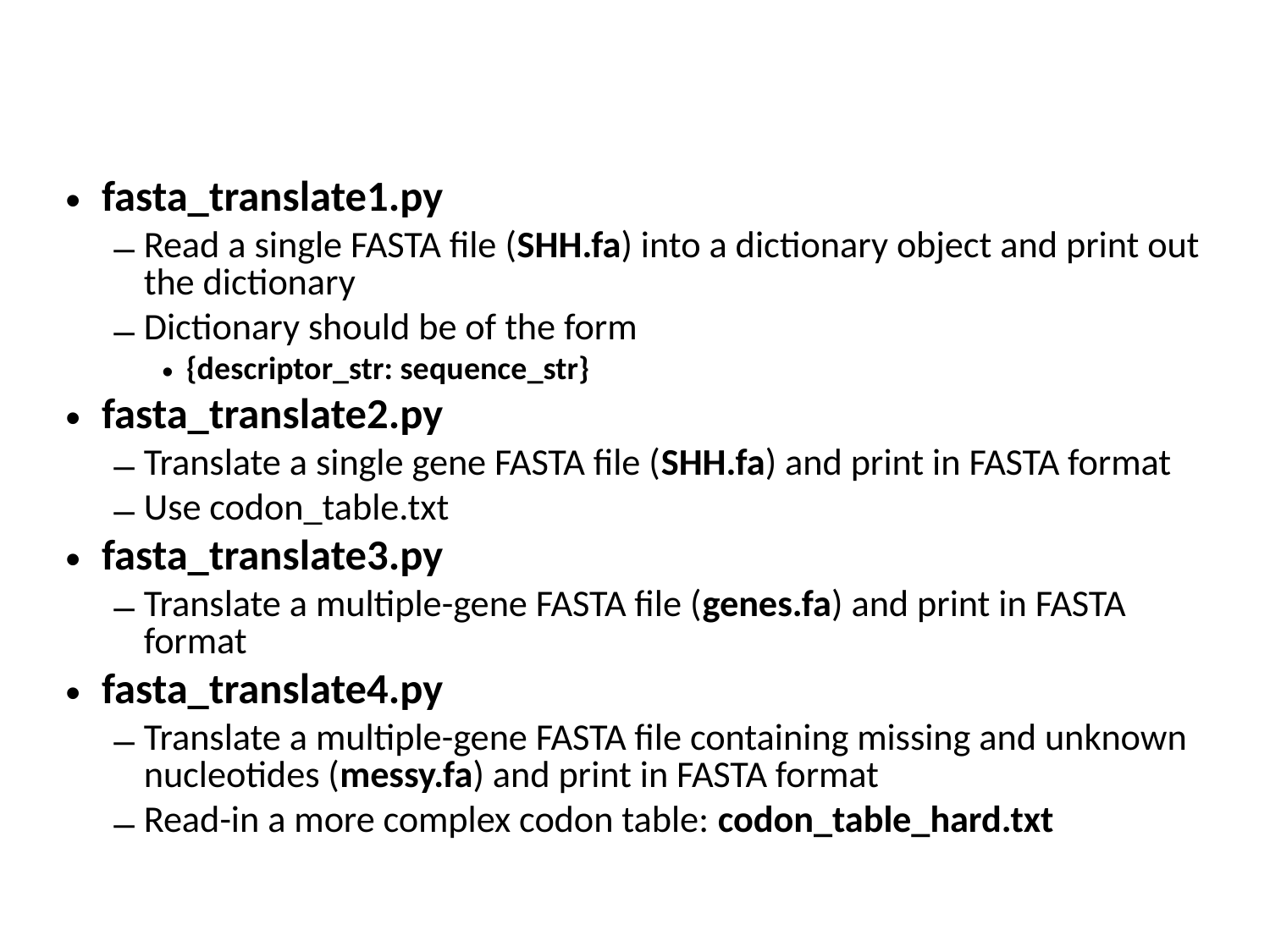

fasta_translate1.py
Read a single FASTA file (SHH.fa) into a dictionary object and print out the dictionary
Dictionary should be of the form
{descriptor_str: sequence_str}
fasta_translate2.py
Translate a single gene FASTA file (SHH.fa) and print in FASTA format
Use codon_table.txt
fasta_translate3.py
Translate a multiple-gene FASTA file (genes.fa) and print in FASTA format
fasta_translate4.py
Translate a multiple-gene FASTA file containing missing and unknown nucleotides (messy.fa) and print in FASTA format
Read-in a more complex codon table: codon_table_hard.txt